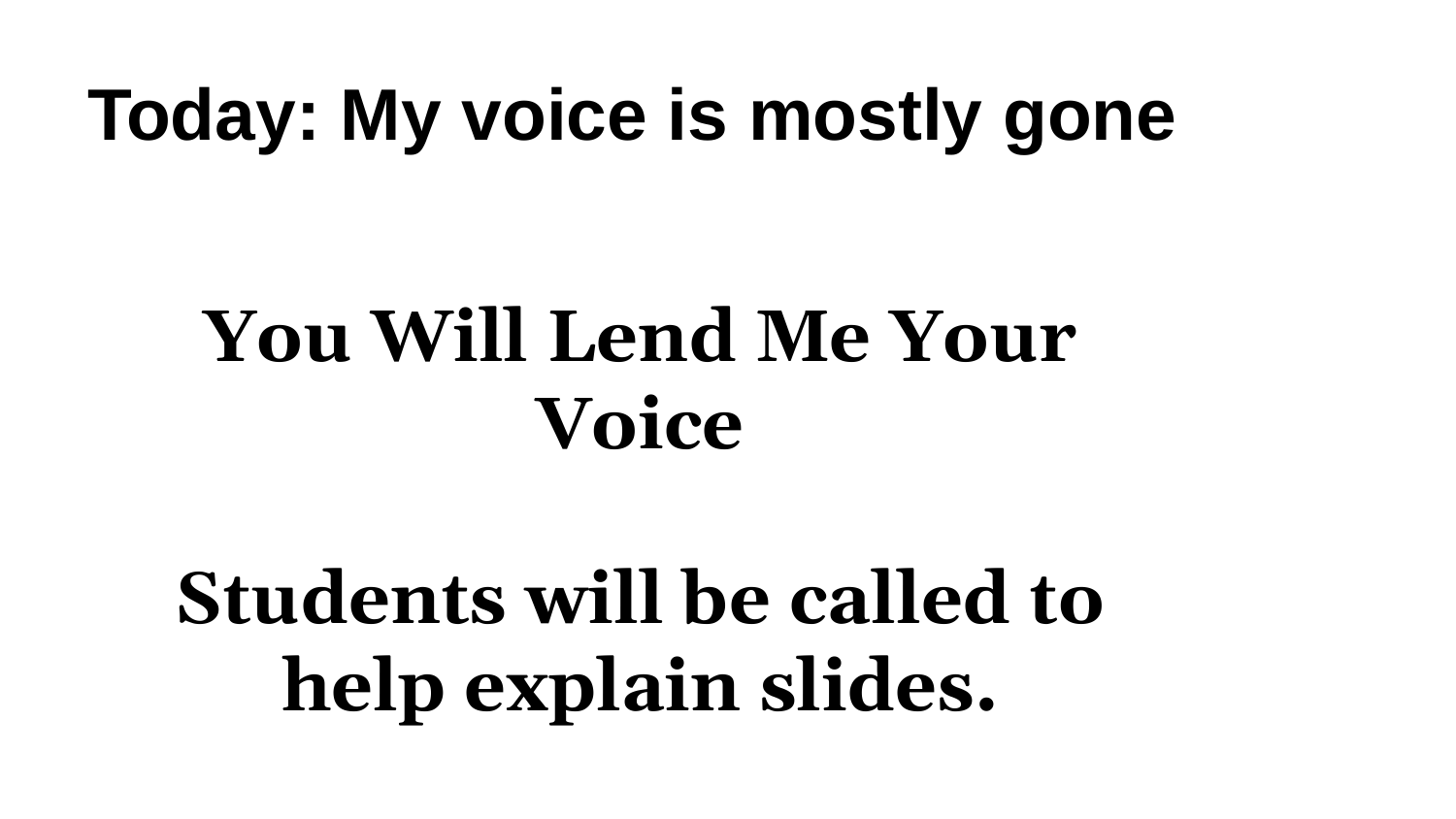

# Today: My voice is mostly gone
You Will Lend Me Your Voice

Students will be called to help explain slides.